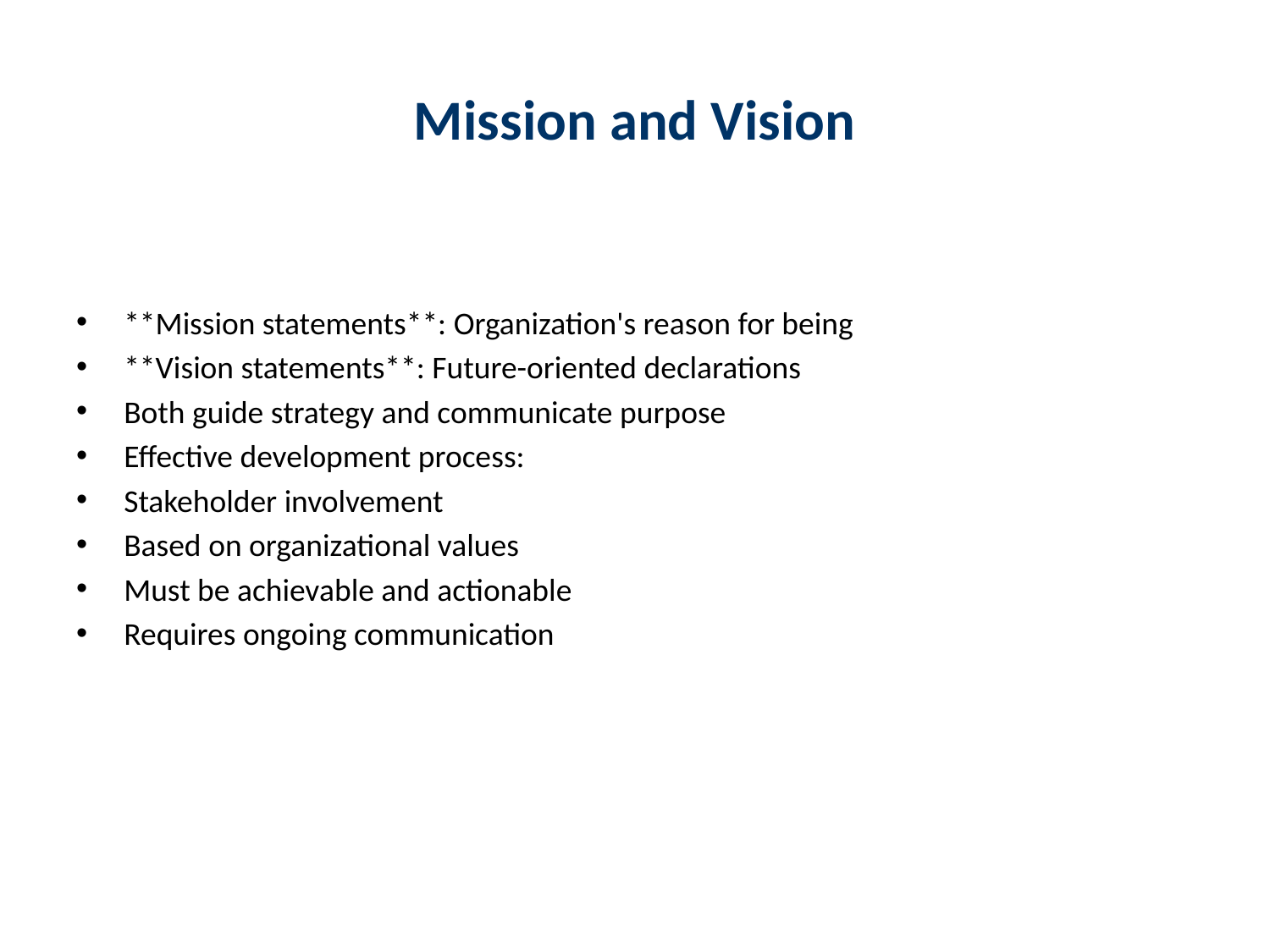

# Mission and Vision

**Mission statements**: Organization's reason for being
**Vision statements**: Future-oriented declarations
Both guide strategy and communicate purpose
Effective development process:
Stakeholder involvement
Based on organizational values
Must be achievable and actionable
Requires ongoing communication